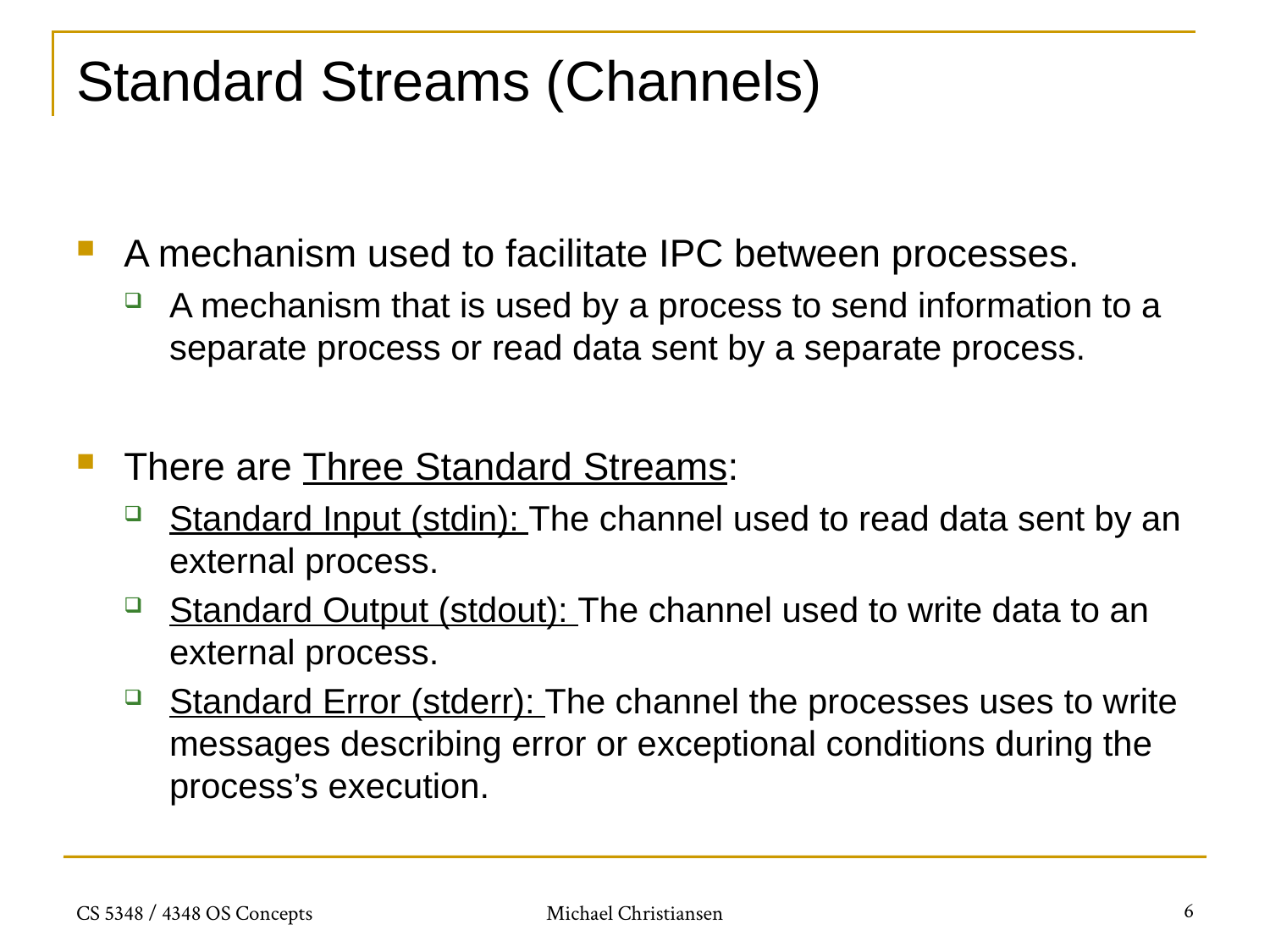

# Standard Streams (Channels)
A mechanism used to facilitate IPC between processes.
A mechanism that is used by a process to send information to a separate process or read data sent by a separate process.

There are Three Standard Streams:
Standard Input (stdin): The channel used to read data sent by an external process.
Standard Output (stdout): The channel used to write data to an external process.
Standard Error (stderr): The channel the processes uses to write messages describing error or exceptional conditions during the process’s execution.
6
CS 5348 / 4348 OS Concepts
Michael Christiansen